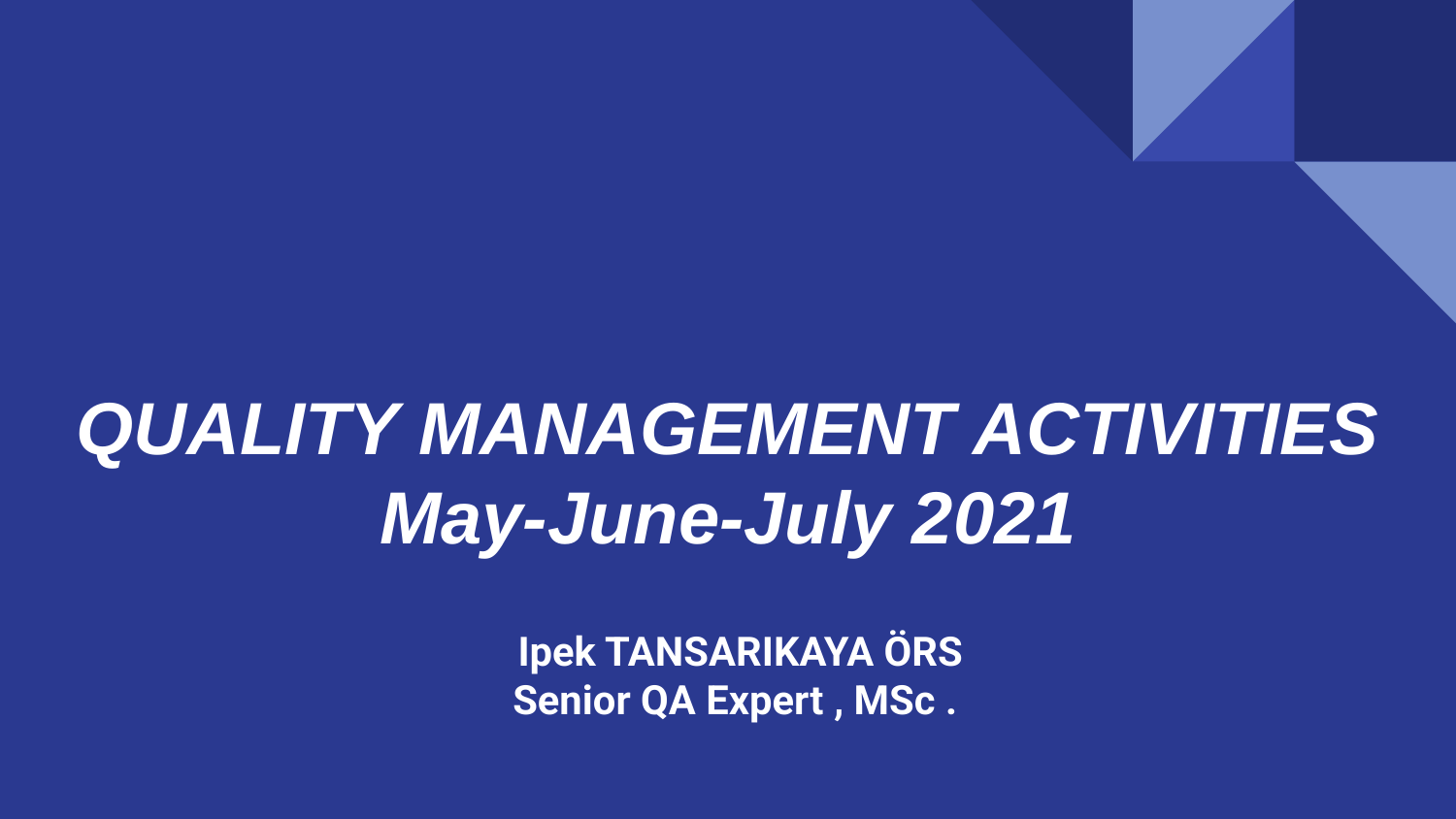

# QUALITY MANAGEMENT ACTIVITIES
May-June-July 2021
Ipek TANSARIKAYA ÖRS
Senior QA Expert , MSc .